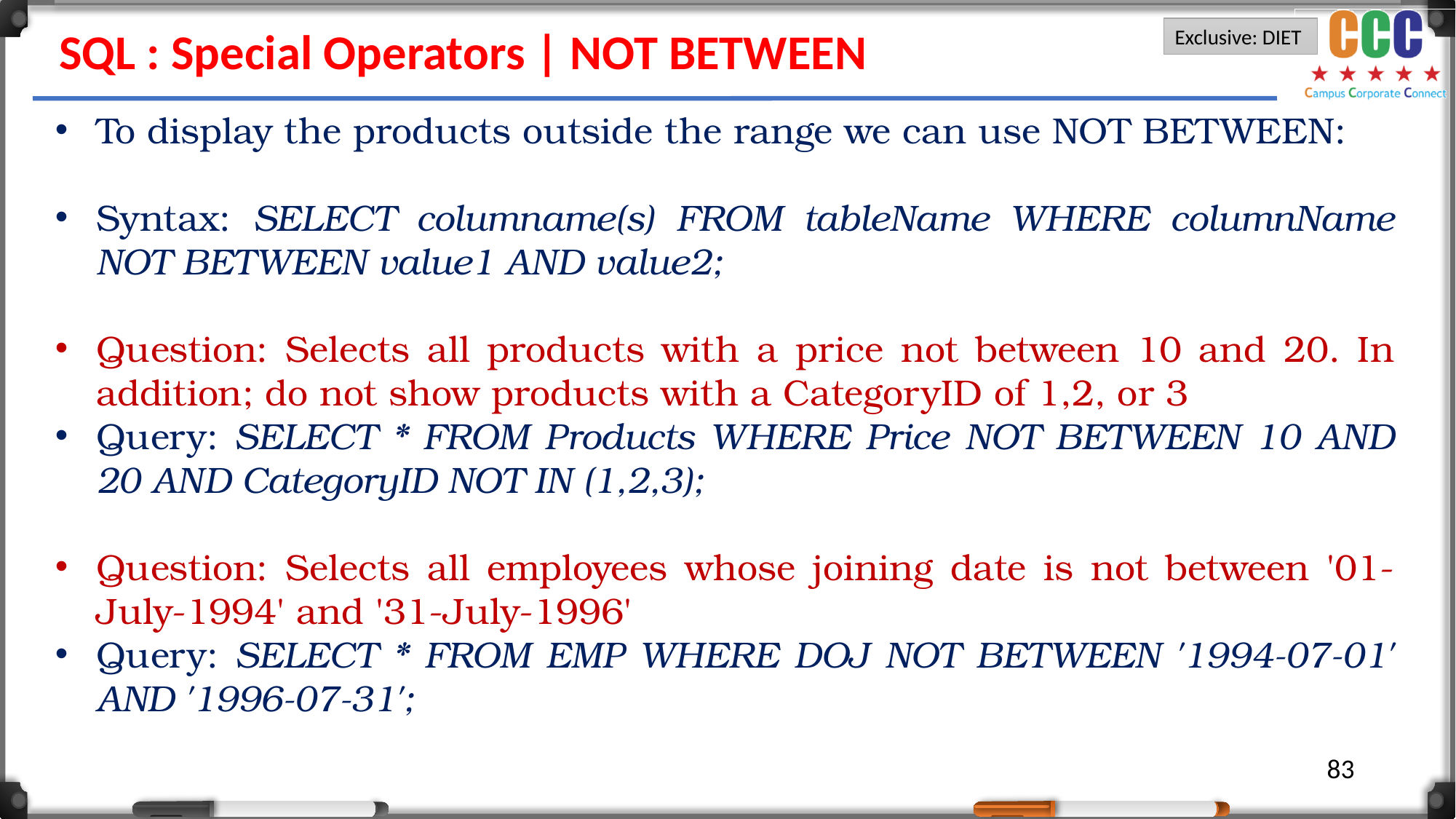

SQL : Special Operators | NOT BETWEEN
To display the products outside the range we can use NOT BETWEEN:

Syntax: SELECT columname(s) FROM tableName WHERE columnName NOT BETWEEN value1 AND value2;

Question: Selects all products with a price not between 10 and 20. In addition; do not show products with a CategoryID of 1,2, or 3
Query: SELECT * FROM Products WHERE Price NOT BETWEEN 10 AND 20 AND CategoryID NOT IN (1,2,3);

Question: Selects all employees whose joining date is not between '01-July-1994' and '31-July-1996'
Query: SELECT * FROM EMP WHERE DOJ NOT BETWEEN '1994-07-01' AND '1996-07-31';